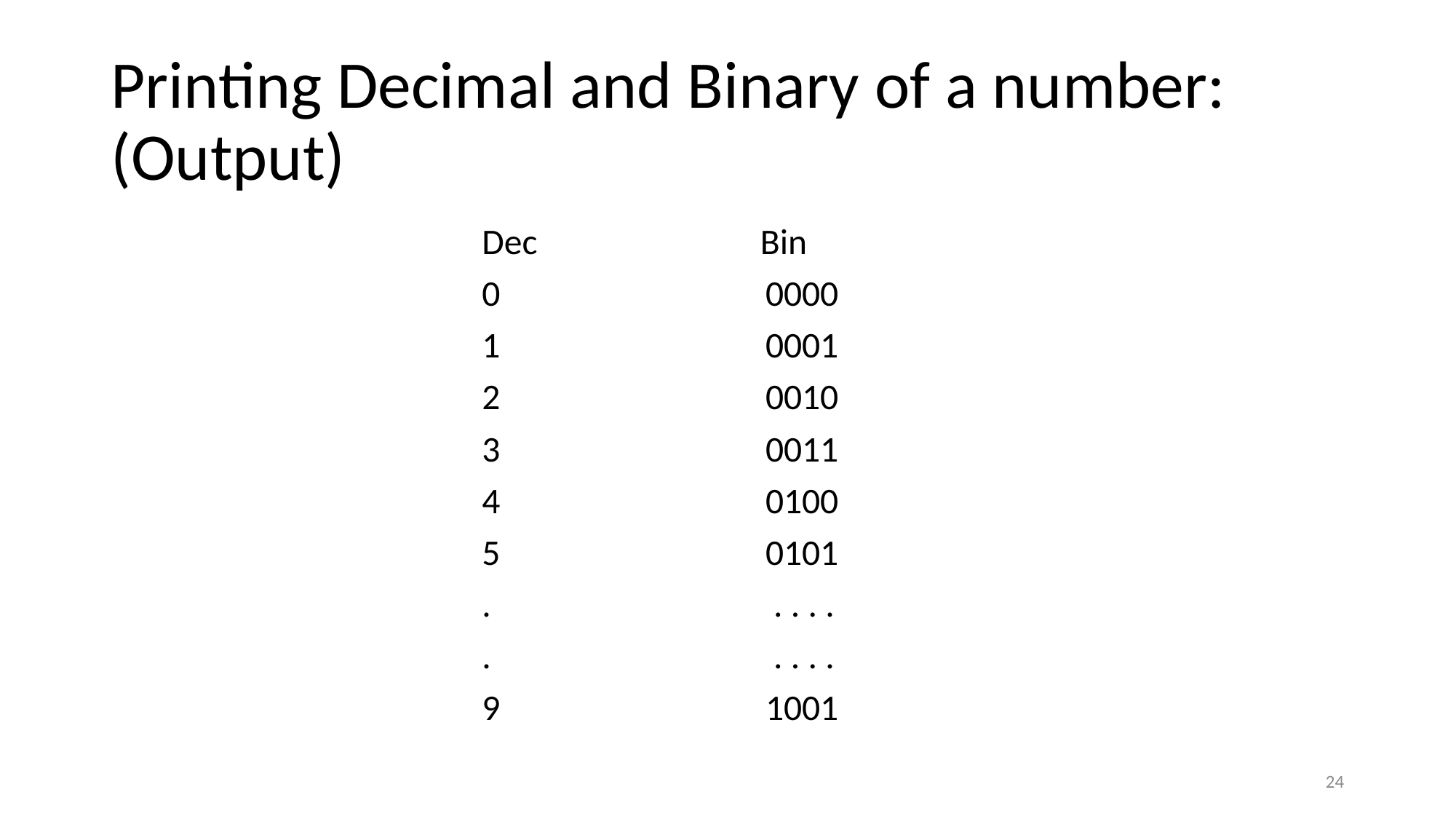

# Printing Decimal and Binary of a number: (Output)
				Dec			Bin
				0		            0000
				1		            0001
				2		            0010
				3		            0011
				4		            0100
				5		            0101
				.		             . . . .
				.		             . . . .
				9		            1001
24